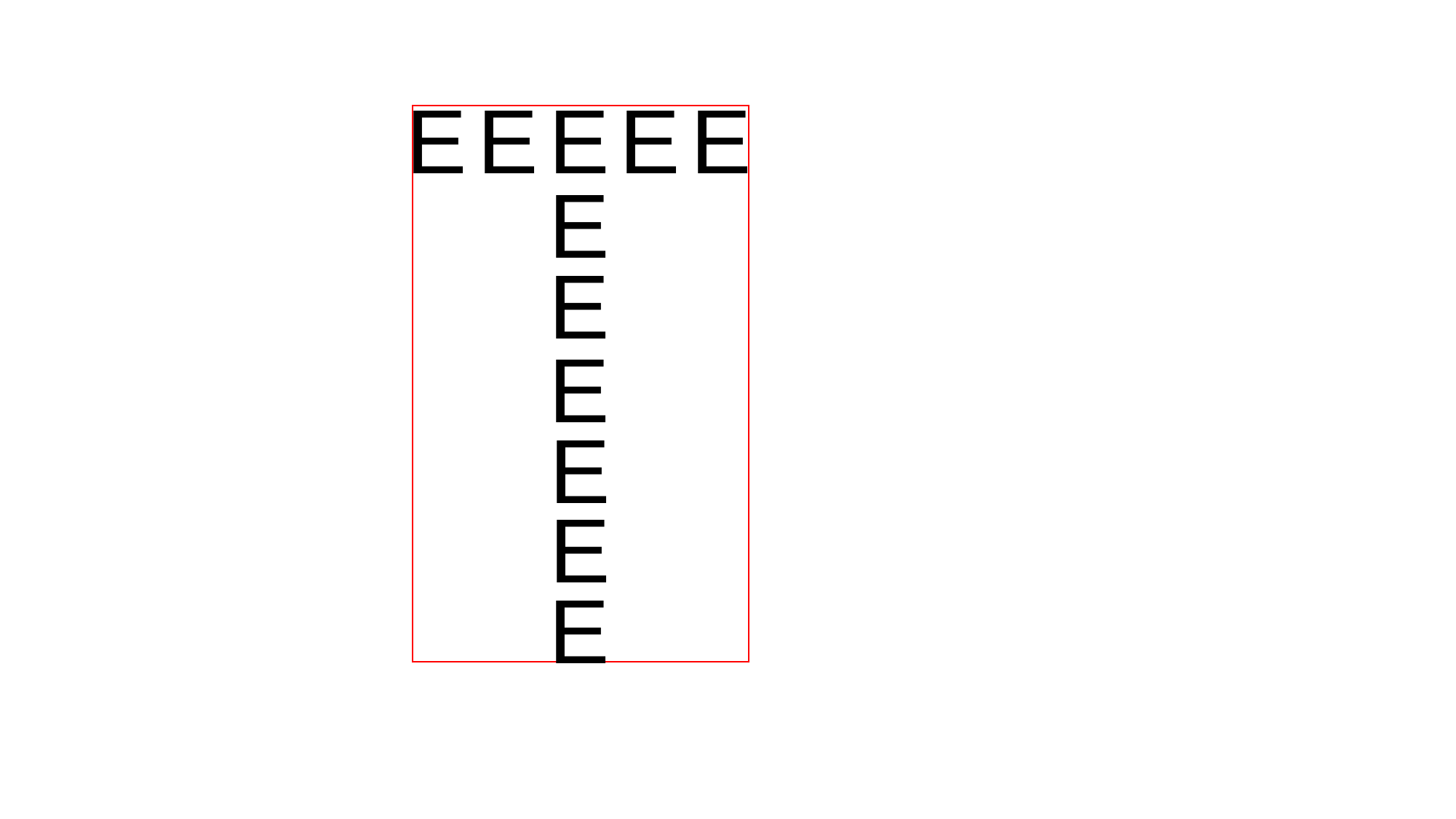

E
E
E
E
E

E
E
E
E
E
E